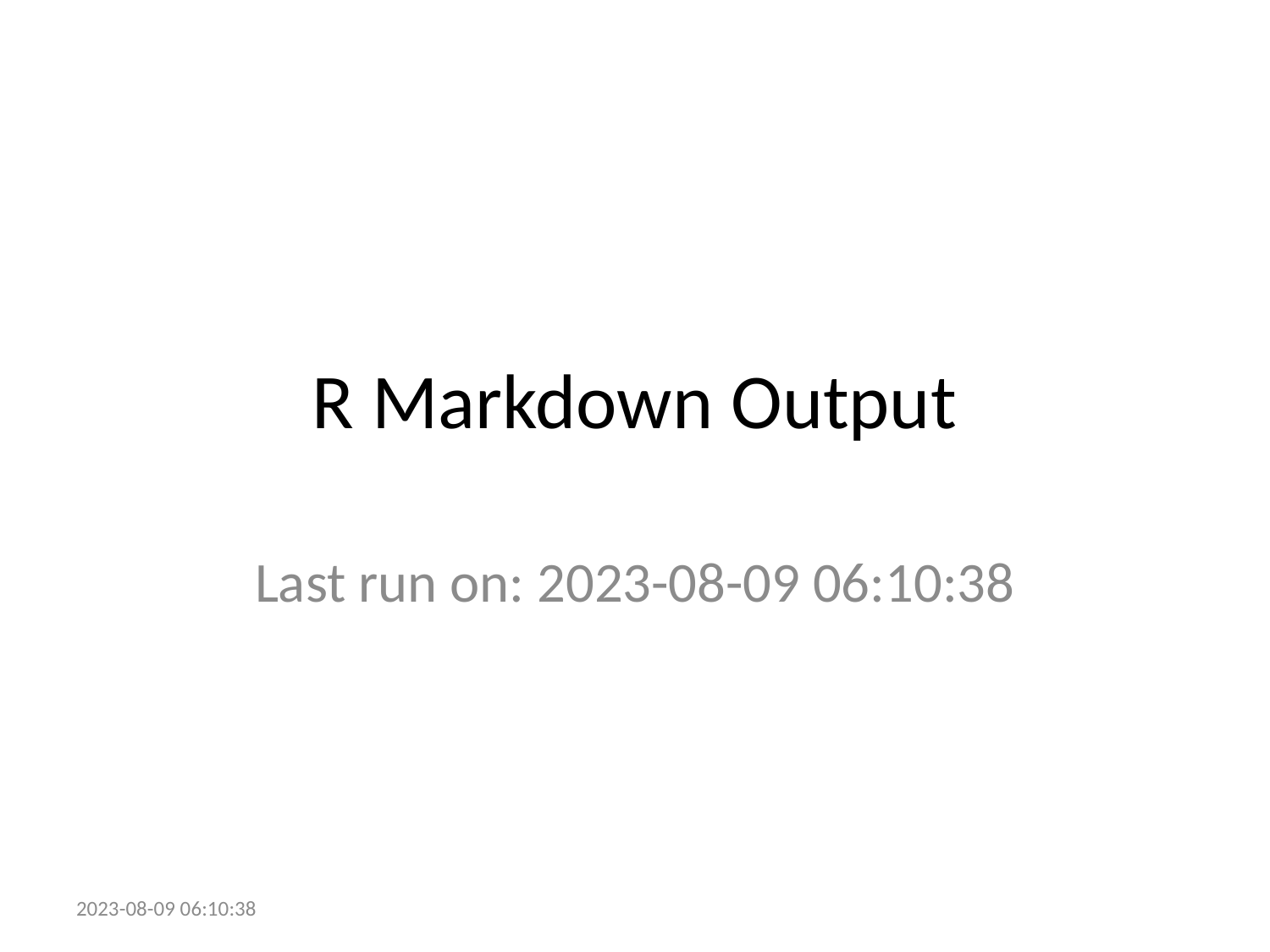

# R Markdown Output
Last run on: 2023-08-09 06:10:38
2023-08-09 06:10:38